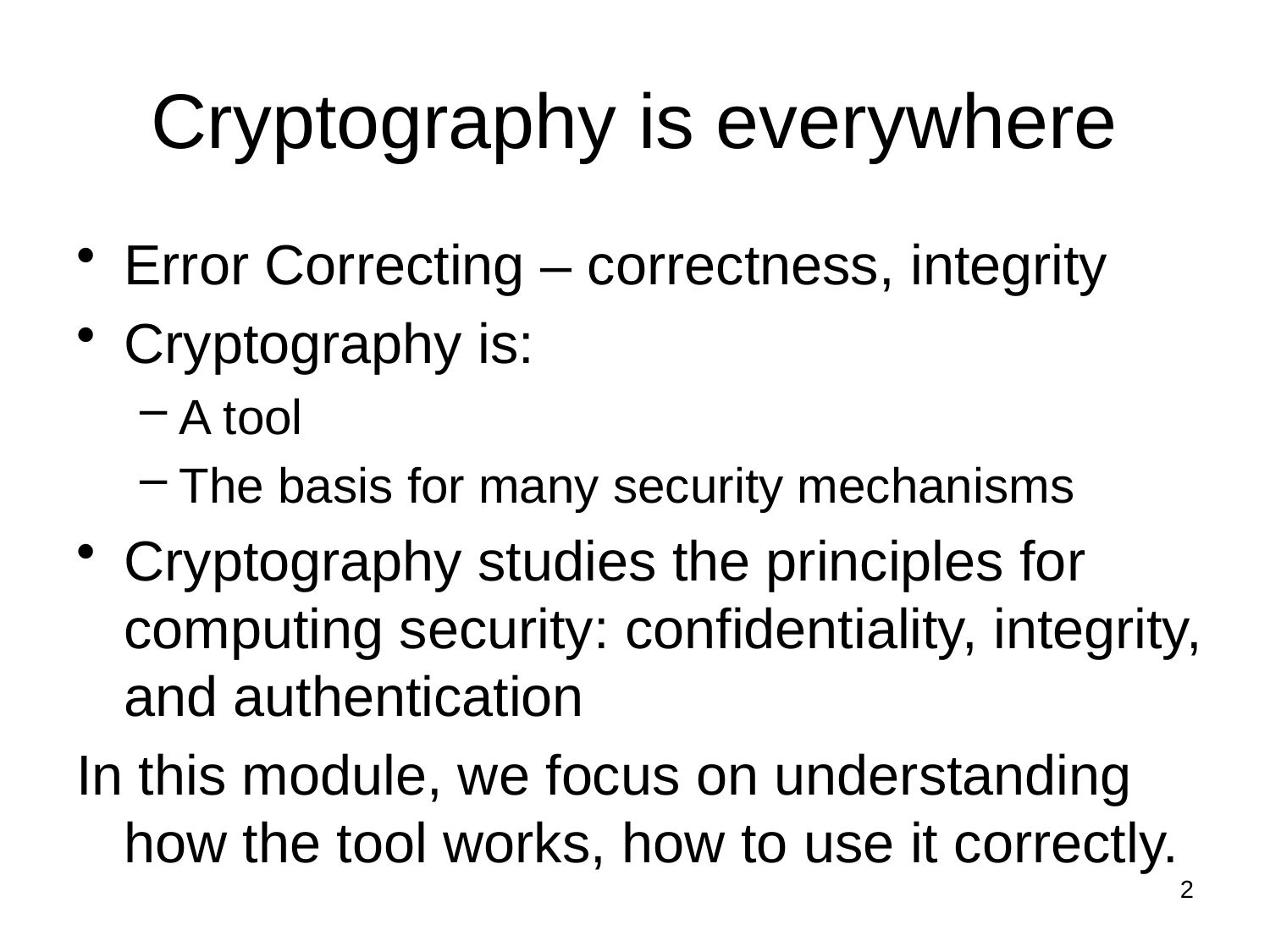

# Cryptography is everywhere
Error Correcting – correctness, integrity
Cryptography is:
A tool
The basis for many security mechanisms
Cryptography studies the principles for computing security: confidentiality, integrity, and authentication
In this module, we focus on understanding how the tool works, how to use it correctly.

2